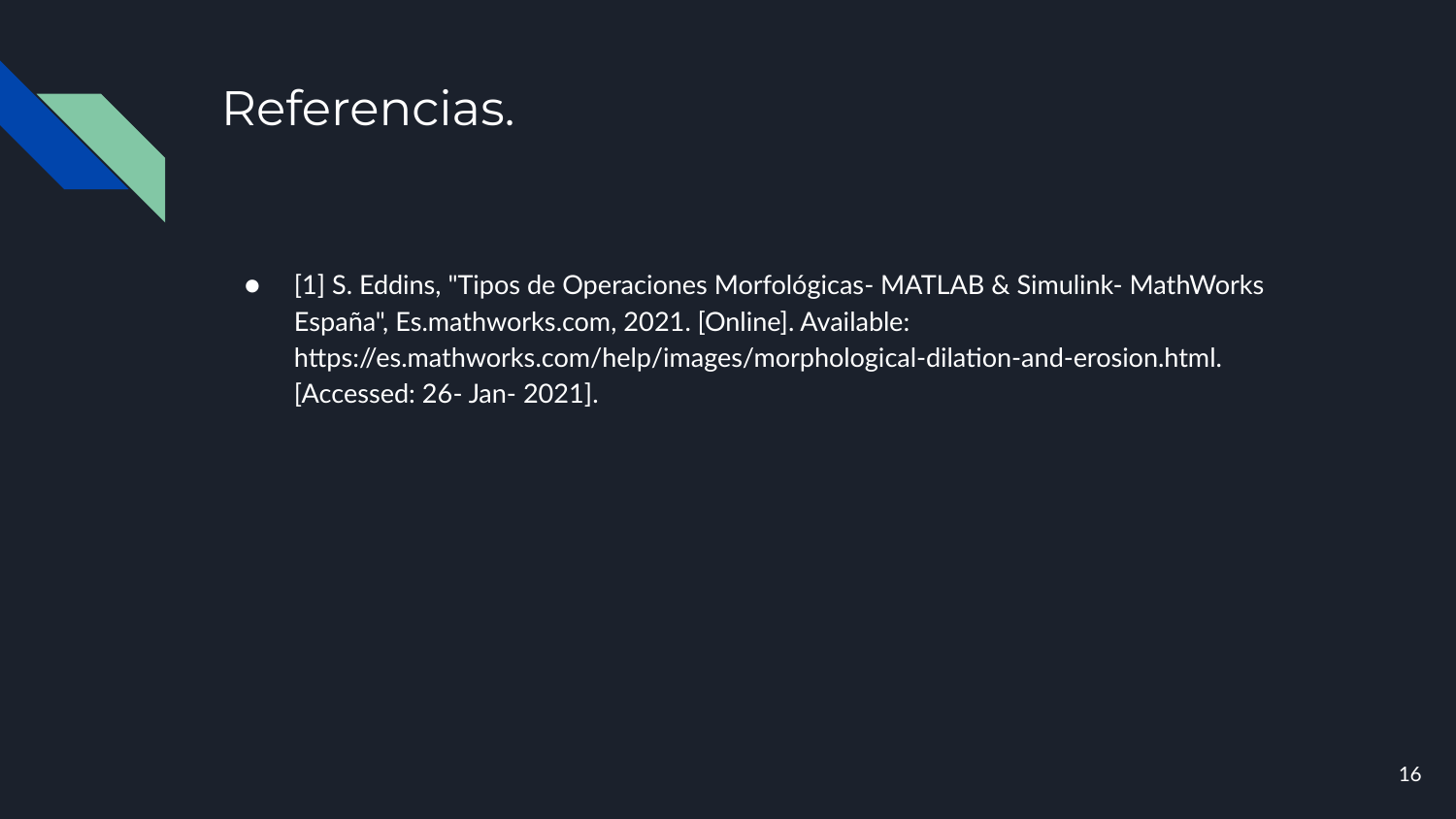

# Referencias.
[1] S. Eddins, "Tipos de Operaciones Morfológicas- MATLAB & Simulink- MathWorks España", Es.mathworks.com, 2021. [Online]. Available: https://es.mathworks.com/help/images/morphological-dilation-and-erosion.html. [Accessed: 26- Jan- 2021].
16